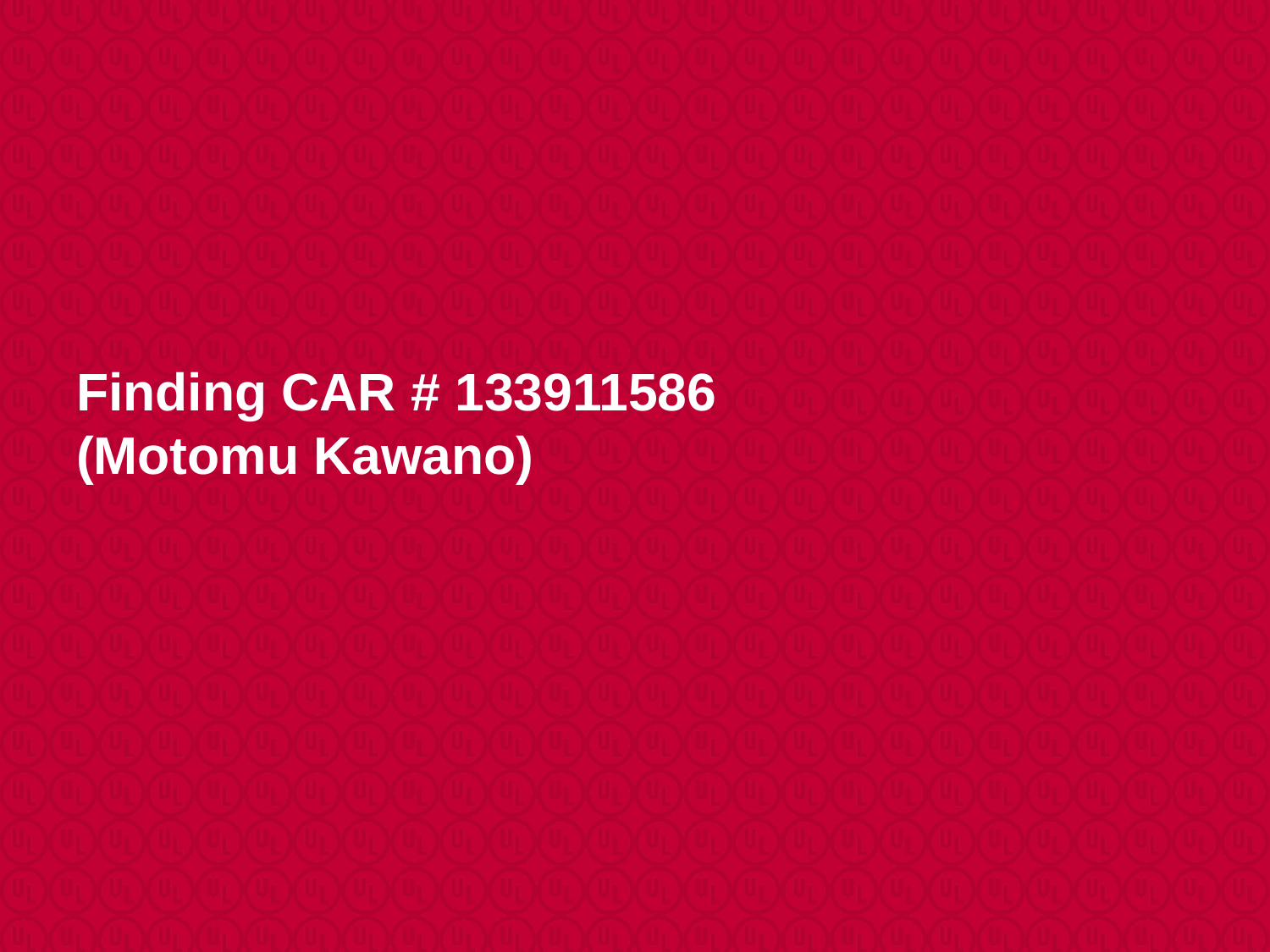

# Finding CAR # 133911586 (Motomu Kawano)